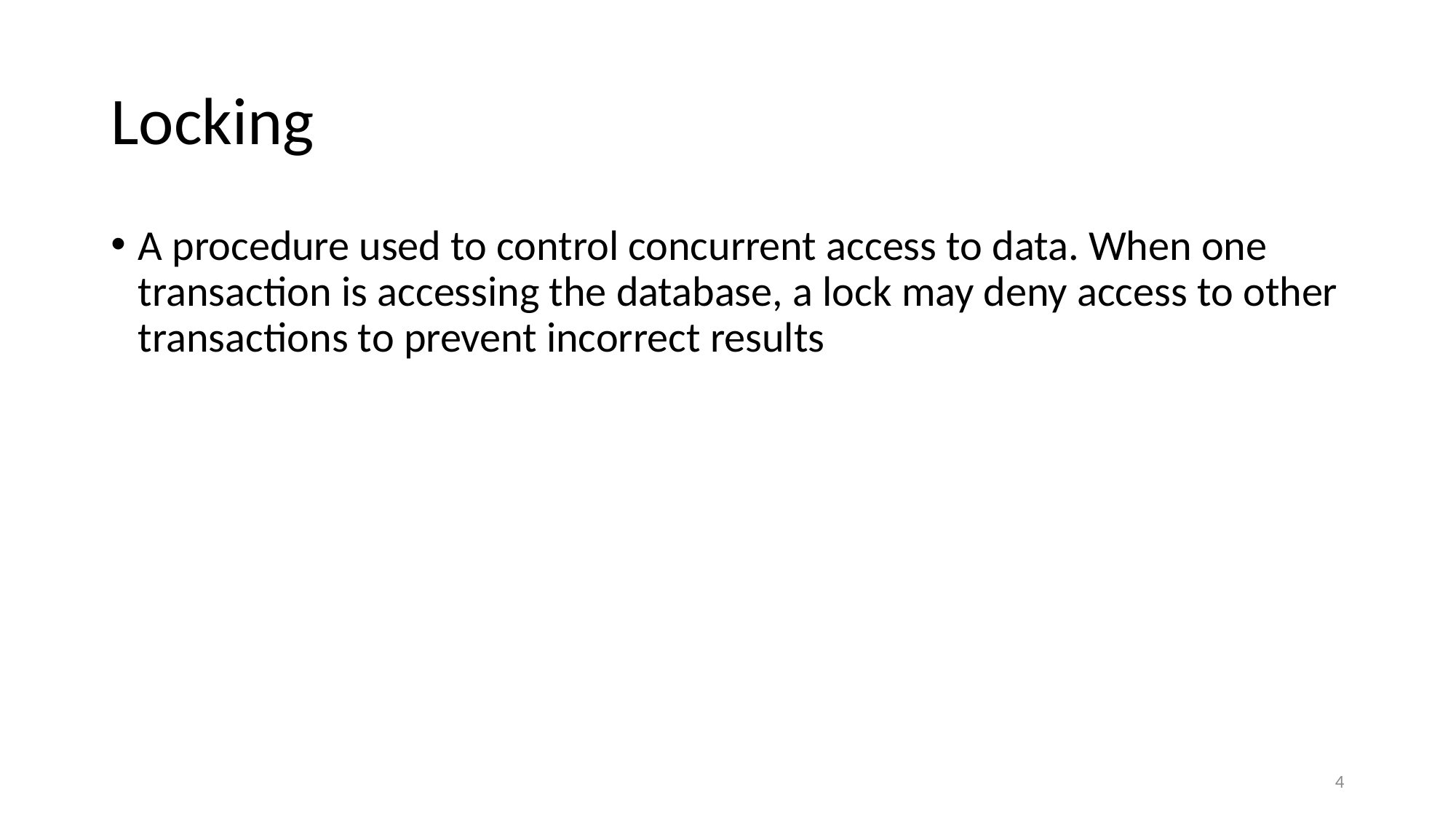

# Locking
A procedure used to control concurrent access to data. When one transaction is accessing the database, a lock may deny access to other transactions to prevent incorrect results
4